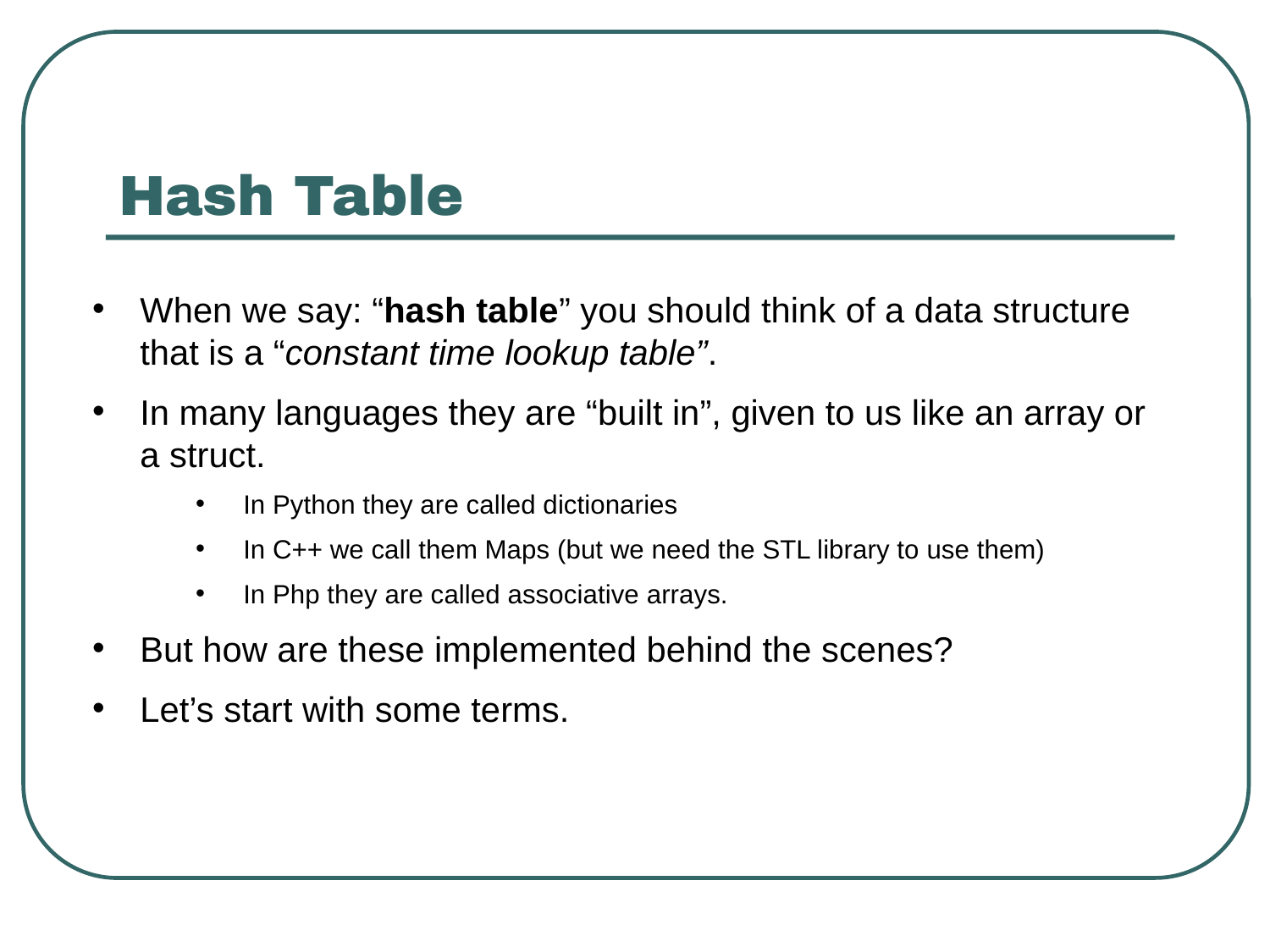

# Hash Table
When we say: “hash table” you should think of a data structure that is a “constant time lookup table”.
In many languages they are “built in”, given to us like an array or a struct.
In Python they are called dictionaries
In C++ we call them Maps (but we need the STL library to use them)
In Php they are called associative arrays.
But how are these implemented behind the scenes?
Let’s start with some terms.